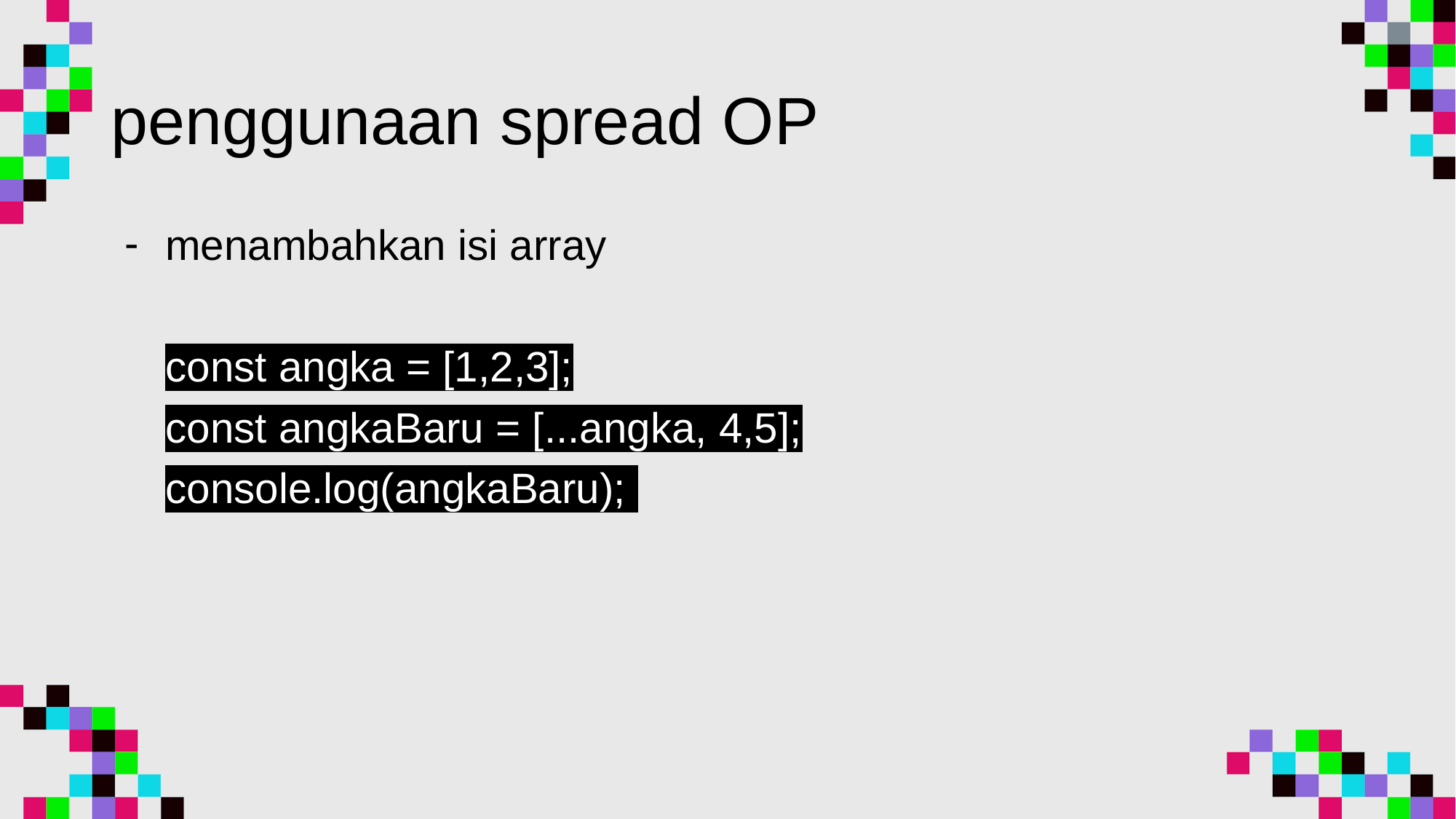

# penggunaan spread OP
menambahkan isi array

const angka = [1,2,3];
const angkaBaru = [...angka, 4,5];
console.log(angkaBaru);